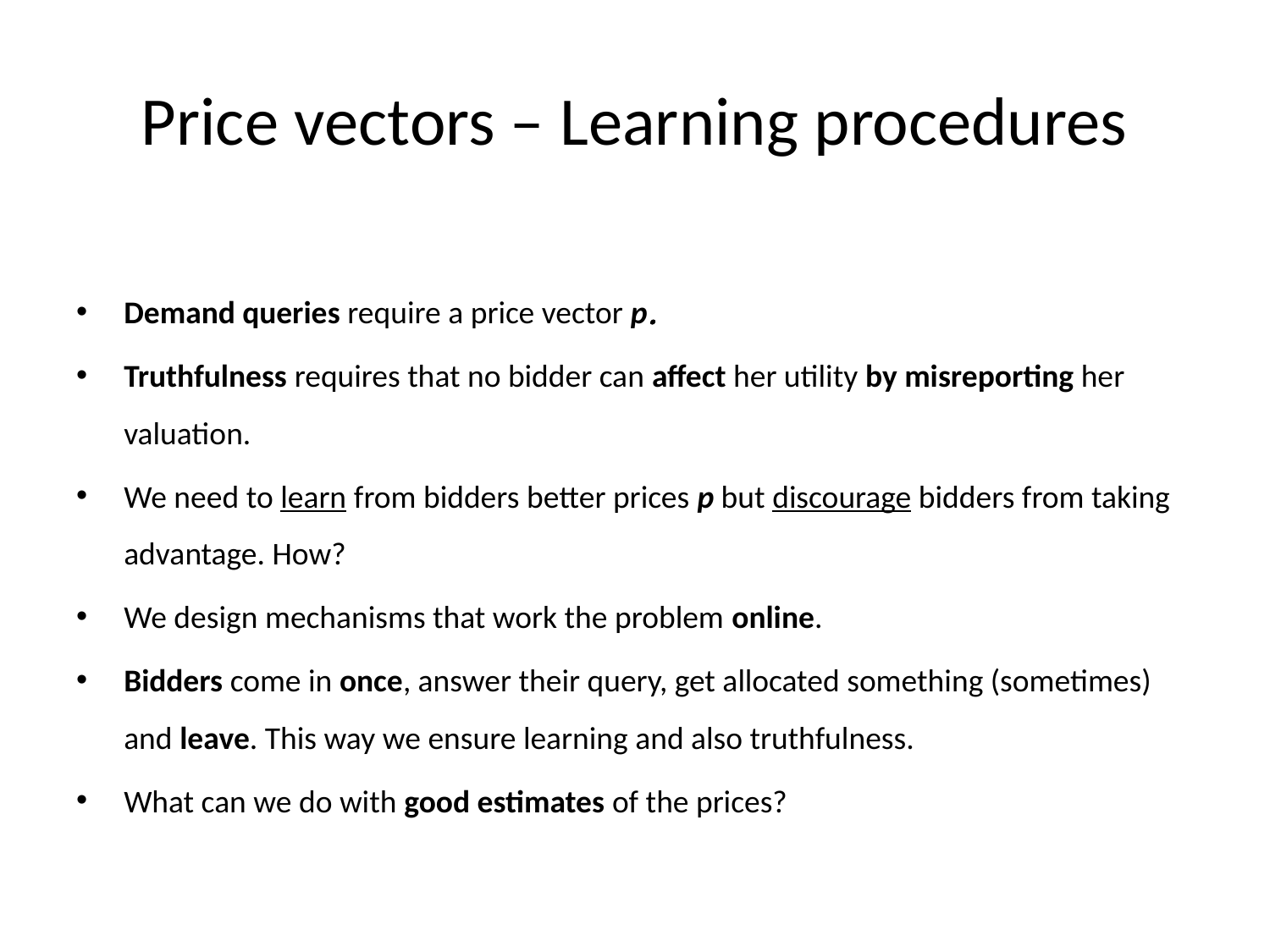

# Price vectors – Learning procedures

Demand queries require a price vector p.
Truthfulness requires that no bidder can affect her utility by misreporting her valuation.
We need to learn from bidders better prices p but discourage bidders from taking advantage. How?
We design mechanisms that work the problem online.
Bidders come in once, answer their query, get allocated something (sometimes) and leave. This way we ensure learning and also truthfulness.
What can we do with good estimates of the prices?